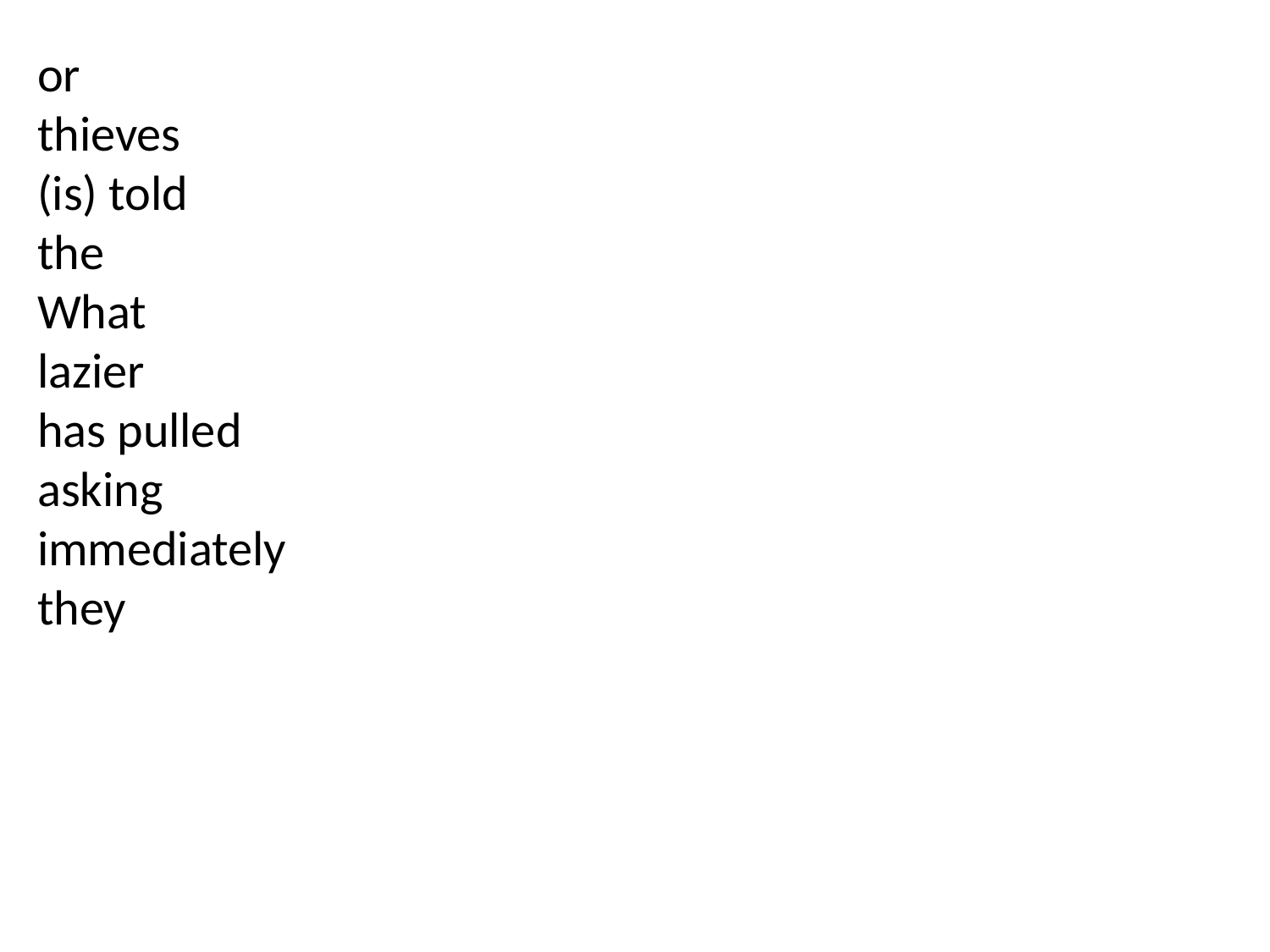

or
thieves
(is) told
the
What
lazier
has pulled
asking
immediately
they